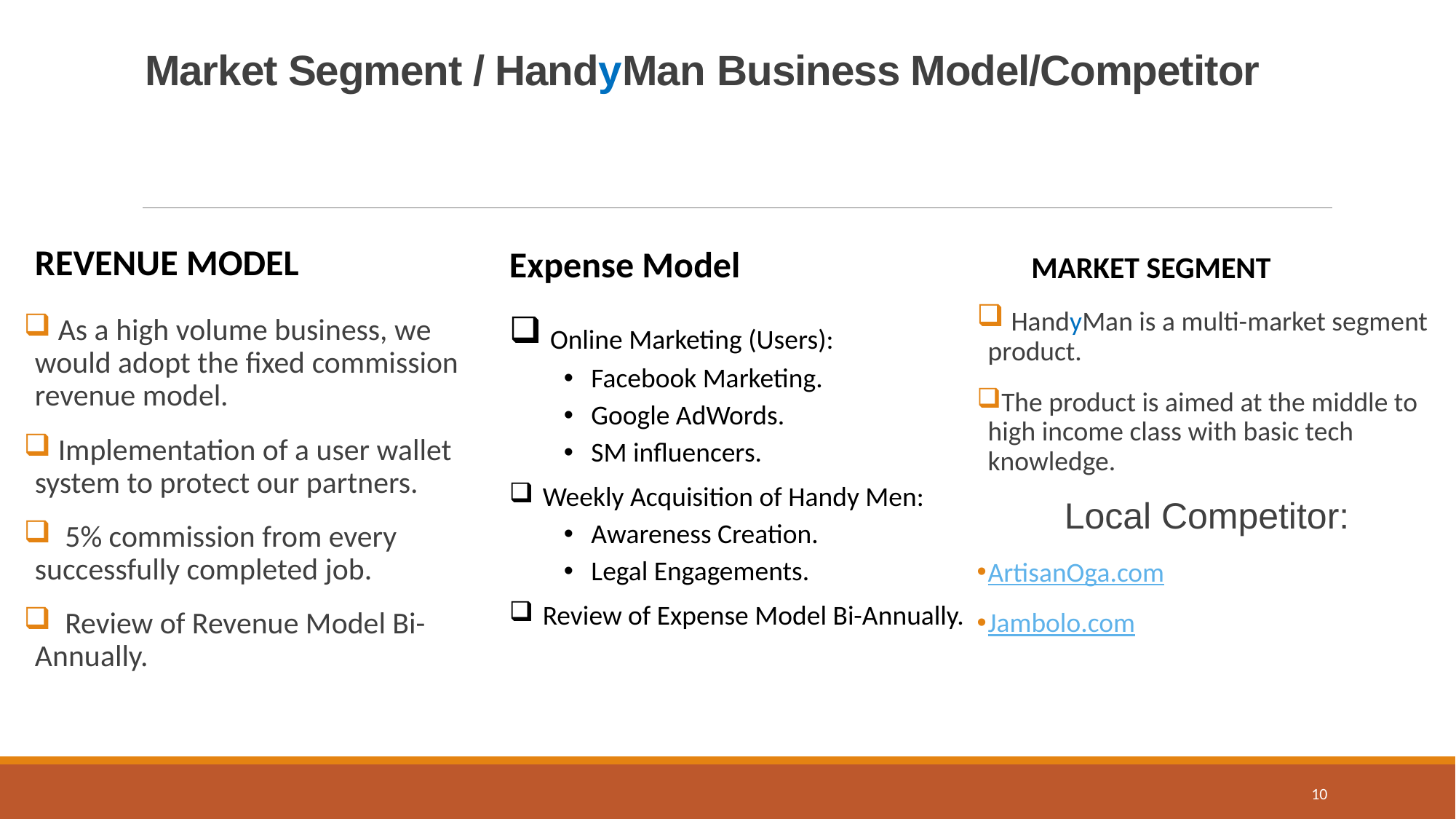

# Market Segment / HandyMan Business Model/Competitor
Revenue Model
Expense Model
Market Segment
 HandyMan is a multi-market segment product.
The product is aimed at the middle to high income class with basic tech knowledge.
Local Competitor:
ArtisanOga.com
Jambolo.com

 As a high volume business, we would adopt the fixed commission revenue model.
 Implementation of a user wallet system to protect our partners.
  5% commission from every successfully completed job.
  Review of Revenue Model Bi-Annually.

 Online Marketing (Users):
Facebook Marketing.
Google AdWords.
SM influencers.
 Weekly Acquisition of Handy Men:
Awareness Creation.
Legal Engagements.
 Review of Expense Model Bi-Annually.
10